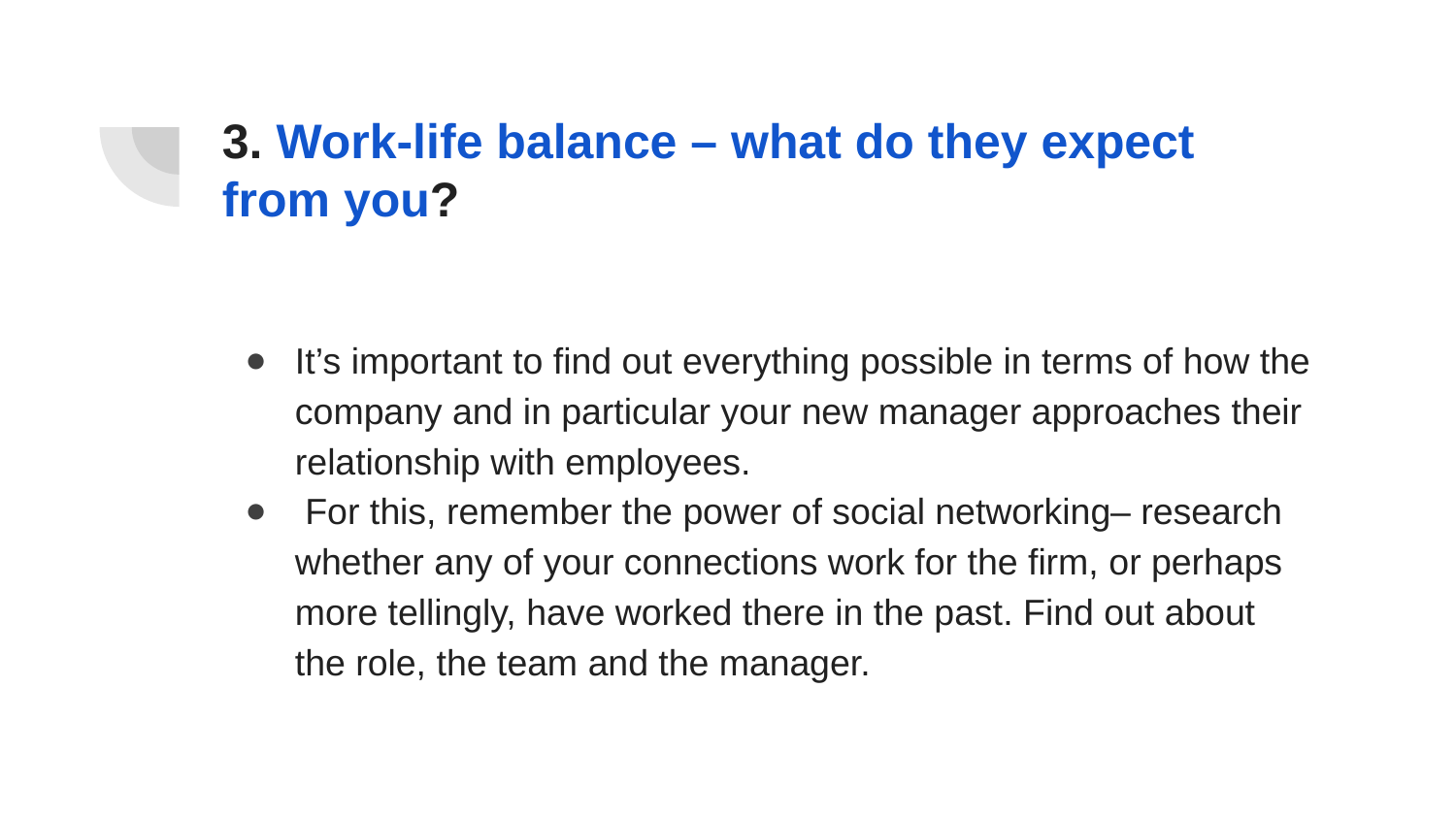

# 3. Work-life balance – what do they expect from you?
It’s important to find out everything possible in terms of how the company and in particular your new manager approaches their relationship with employees.
 For this, remember the power of social networking– research whether any of your connections work for the firm, or perhaps more tellingly, have worked there in the past. Find out about the role, the team and the manager.